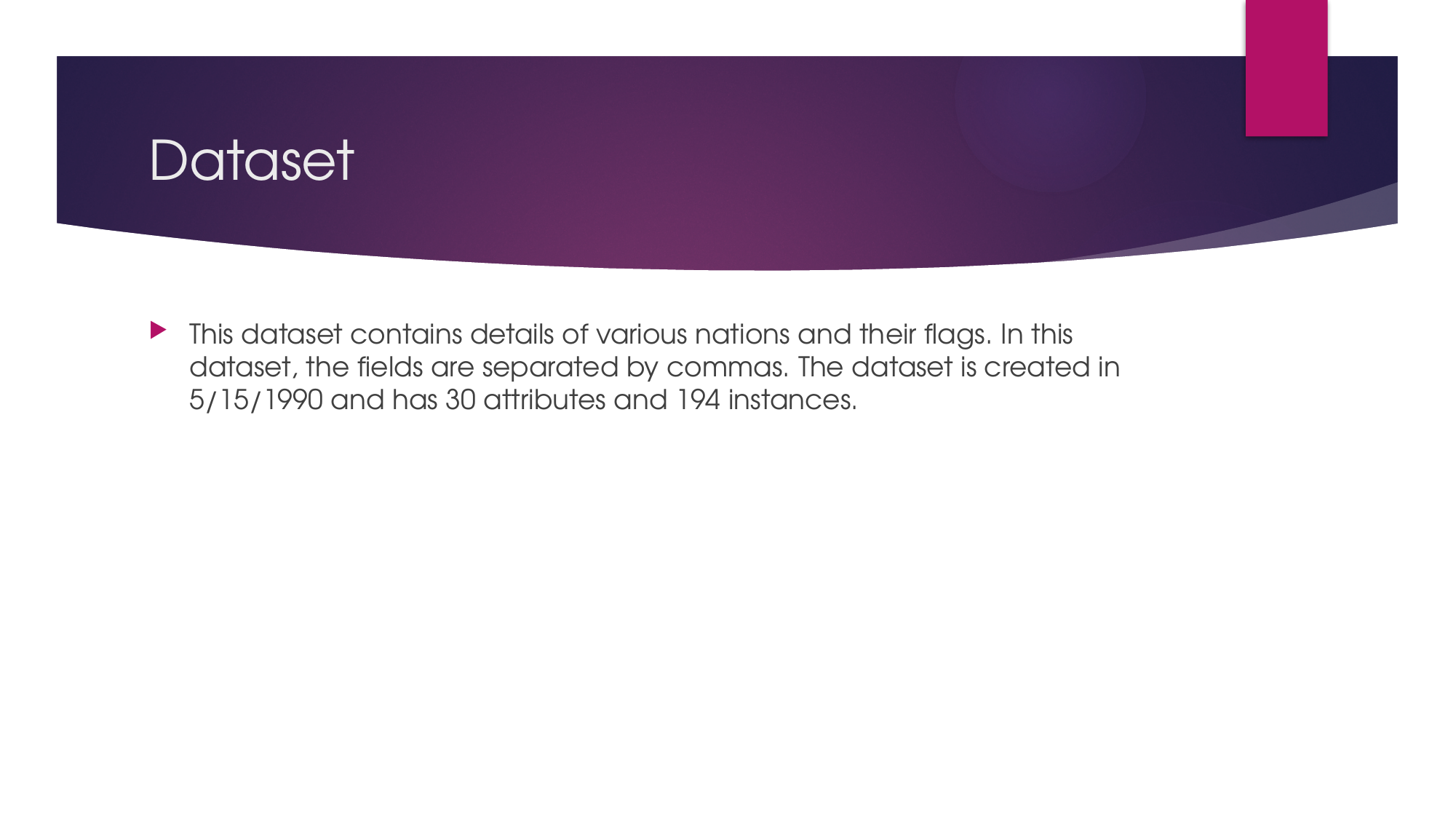

# Dataset
This dataset contains details of various nations and their flags. In this dataset, the fields are separated by commas. The dataset is created in 5/15/1990 and has 30 attributes and 194 instances.